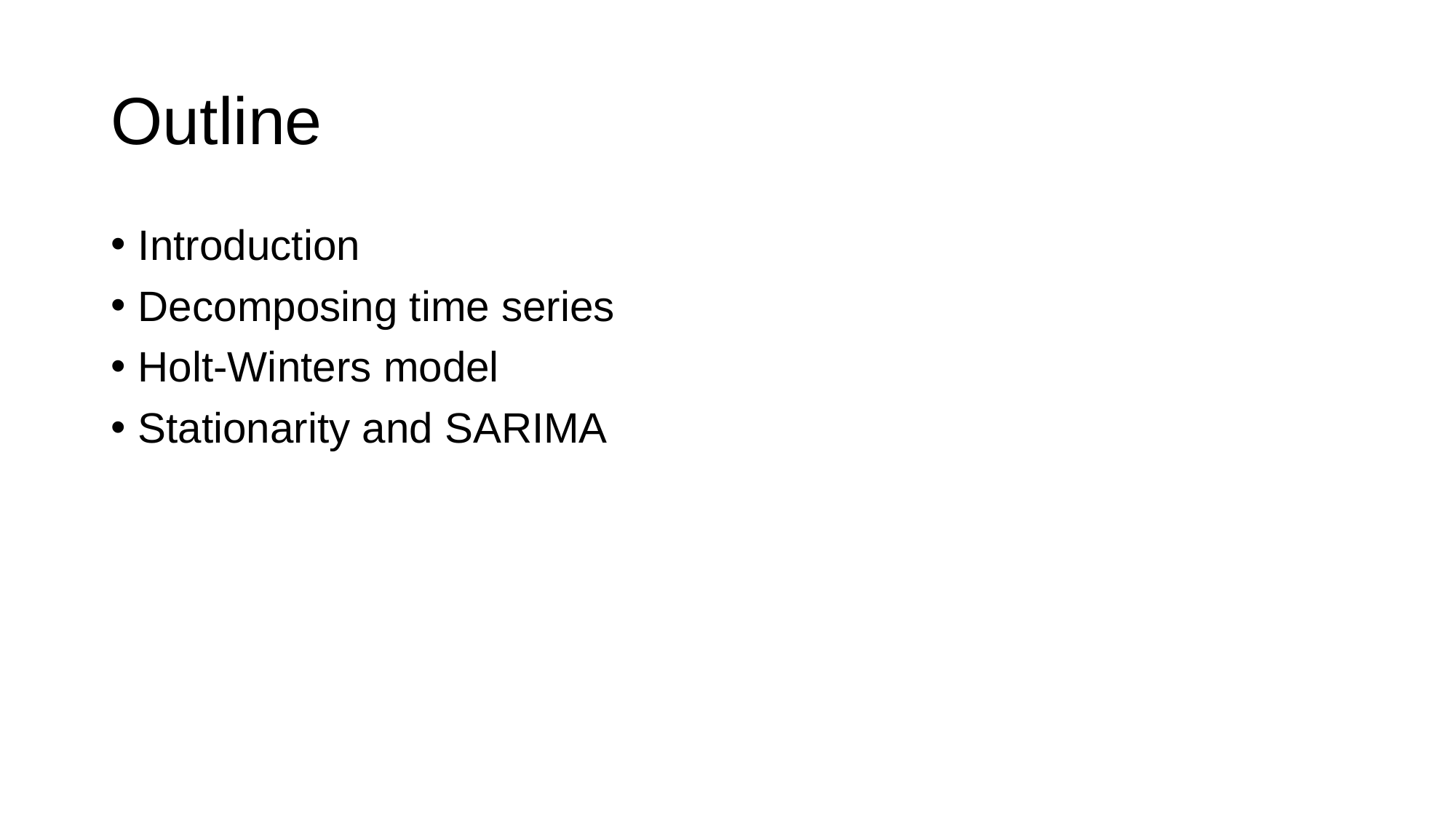

# Outline
Introduction
Decomposing time series
Holt-Winters model
Stationarity and SARIMA